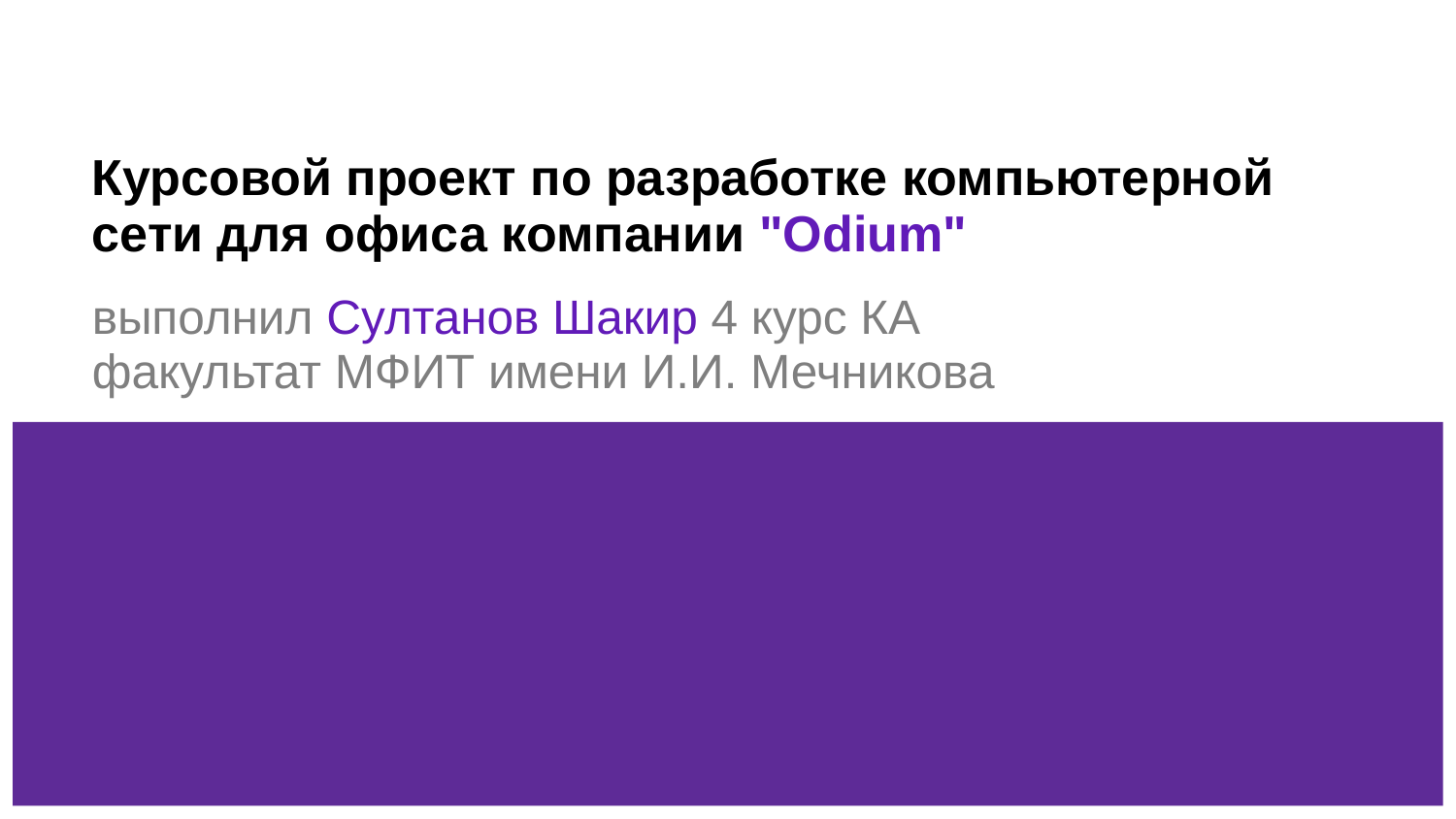

# Курсовой проект по разработке компьютерной сети для офиса компании "Odium"
выполнил Султанов Шакир 4 курс КА
факультат МФИТ имени И.И. Мечникова